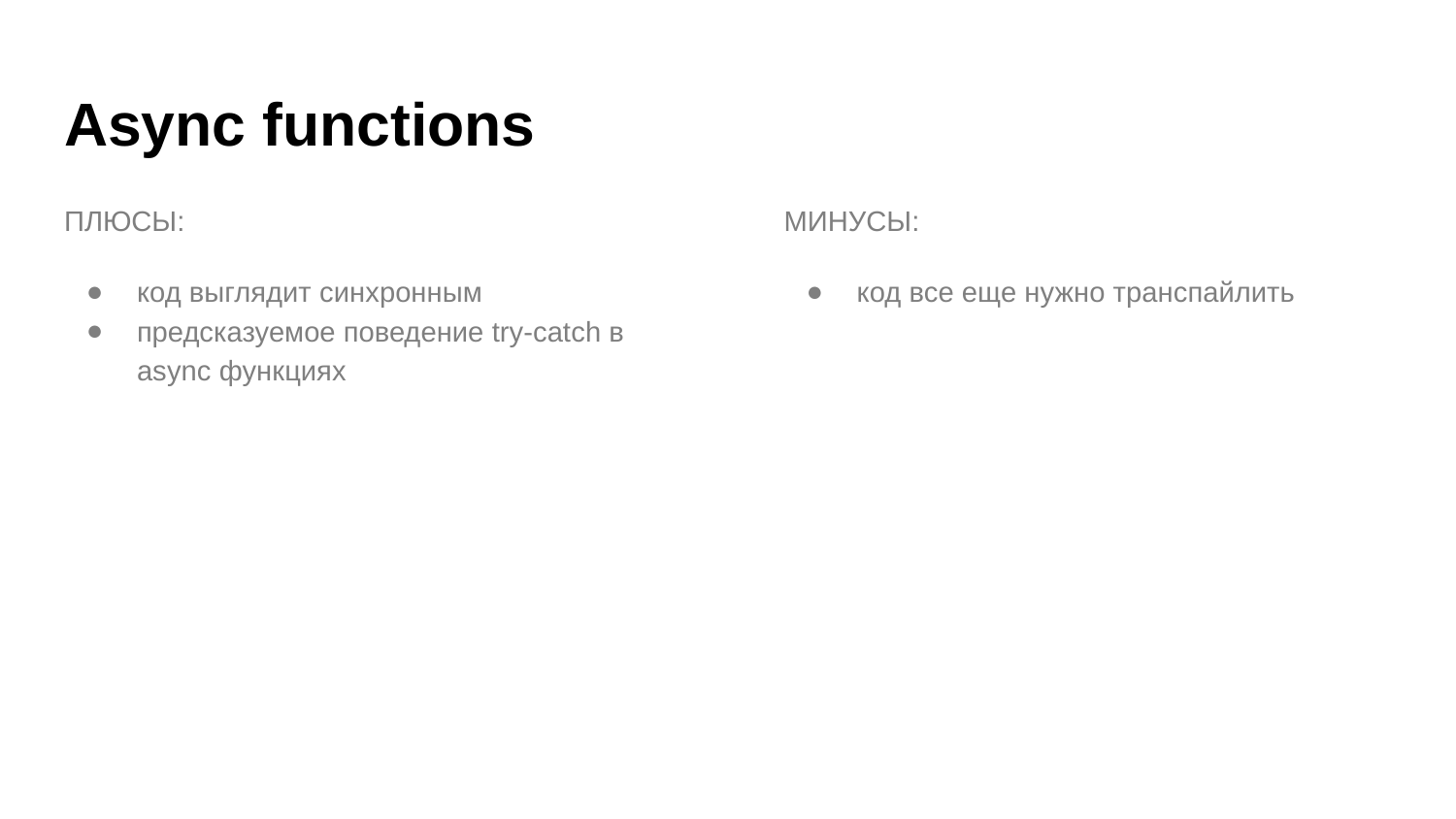

# Async functions
ПЛЮСЫ:
код выглядит синхронным
предсказуемое поведение try-catch в async функциях
МИНУСЫ:
код все еще нужно транспайлить